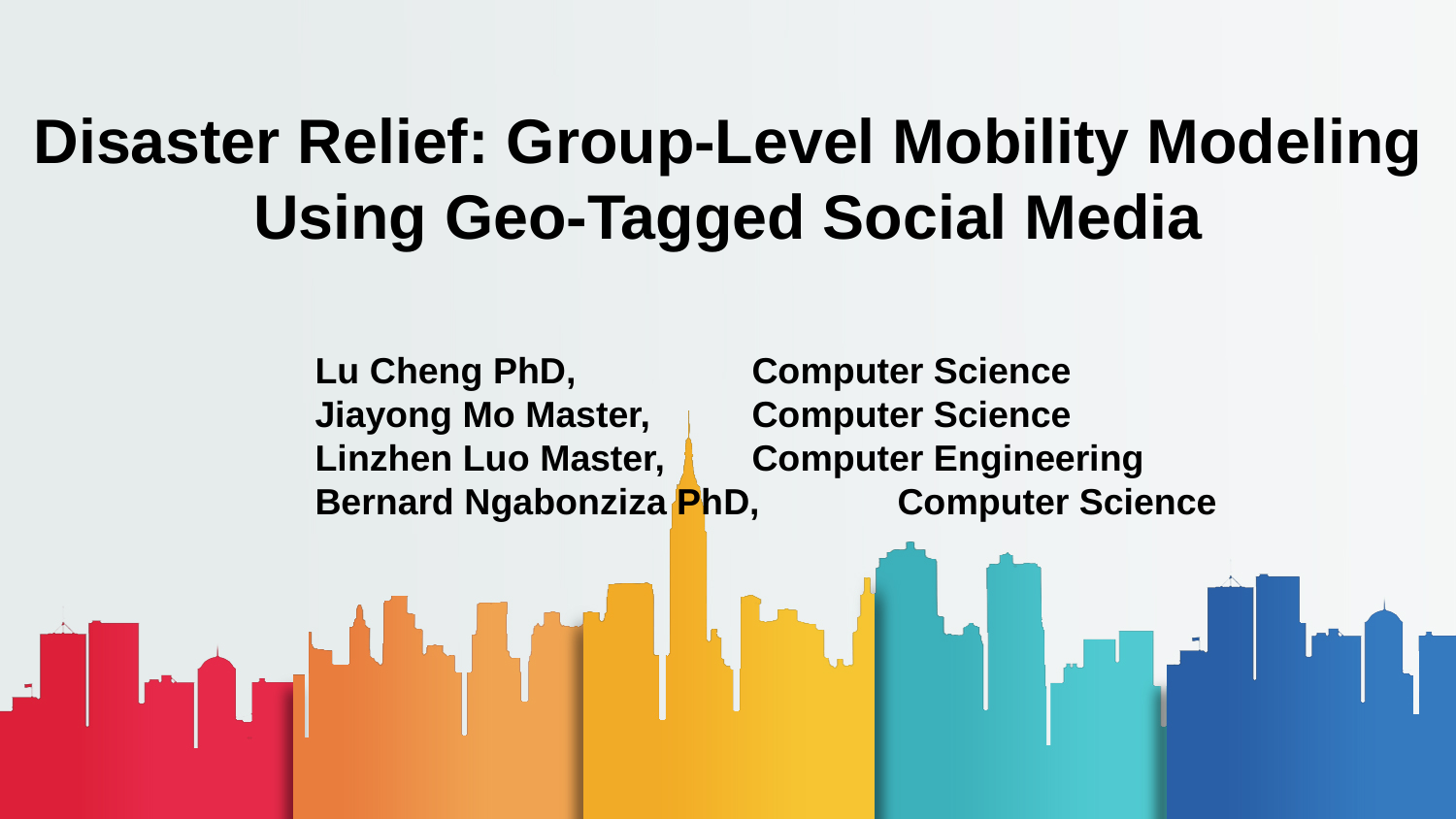

Disaster Relief: Group-Level Mobility Modeling
Using Geo-Tagged Social Media
Lu Cheng PhD, 	  	Computer Science
Jiayong Mo Master,   	Computer Science
Linzhen Luo Master,   	Computer Engineering
Bernard Ngabonziza PhD, 	Computer Science